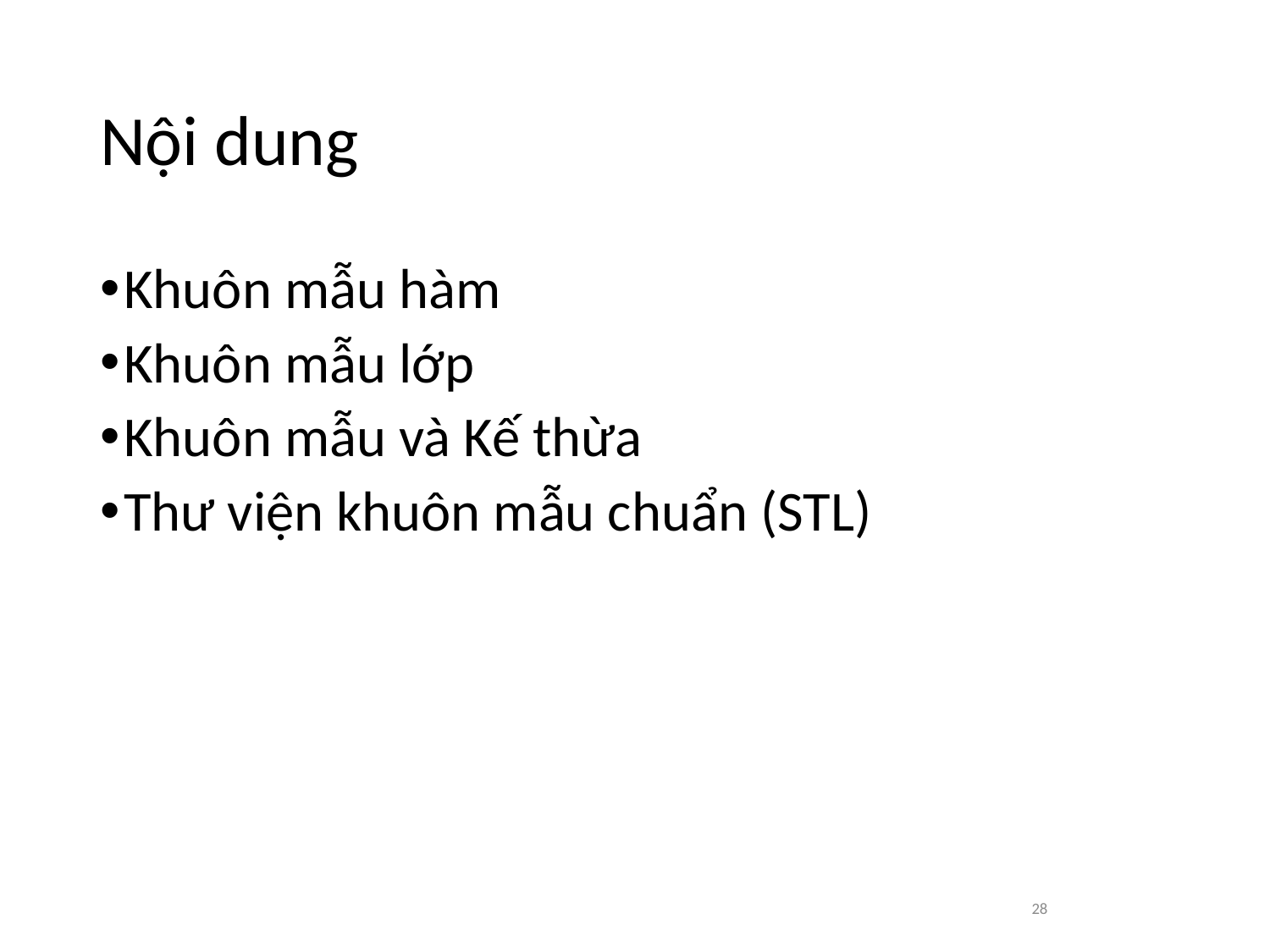

# Nội dung
Khuôn mẫu hàm
Khuôn mẫu lớp
Khuôn mẫu và Kế thừa
Thư viện khuôn mẫu chuẩn (STL)
28